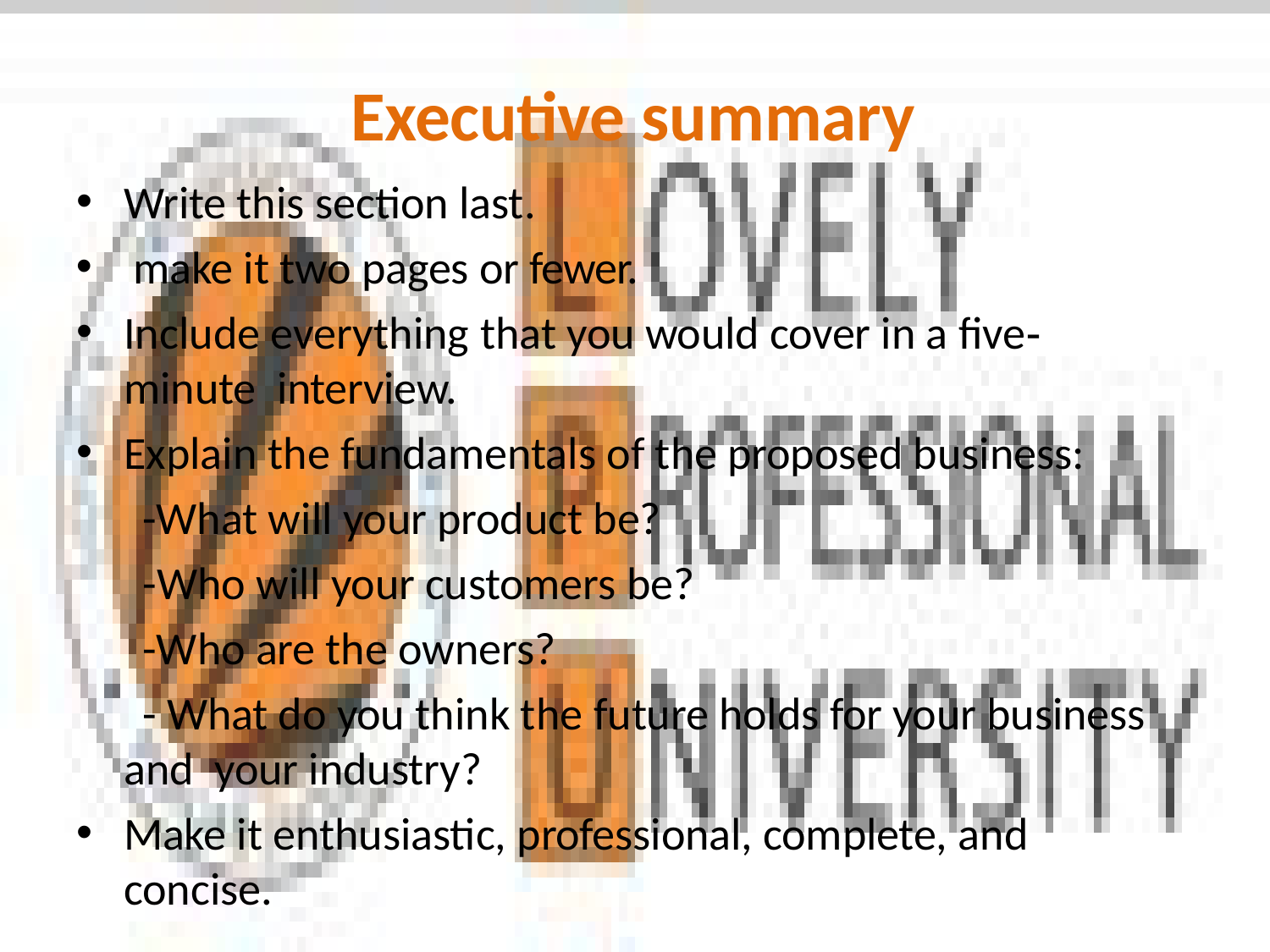

# Executive summary
Write this section last.
make it two pages or fewer.
Include everything that you would cover in a five‐minute  interview.
Explain the fundamentals of the proposed business:
-What will your product be?
-Who will your customers be?
-Who are the owners?
- What do you think the future holds for your business and  your industry?
Make it enthusiastic, professional, complete, and concise.